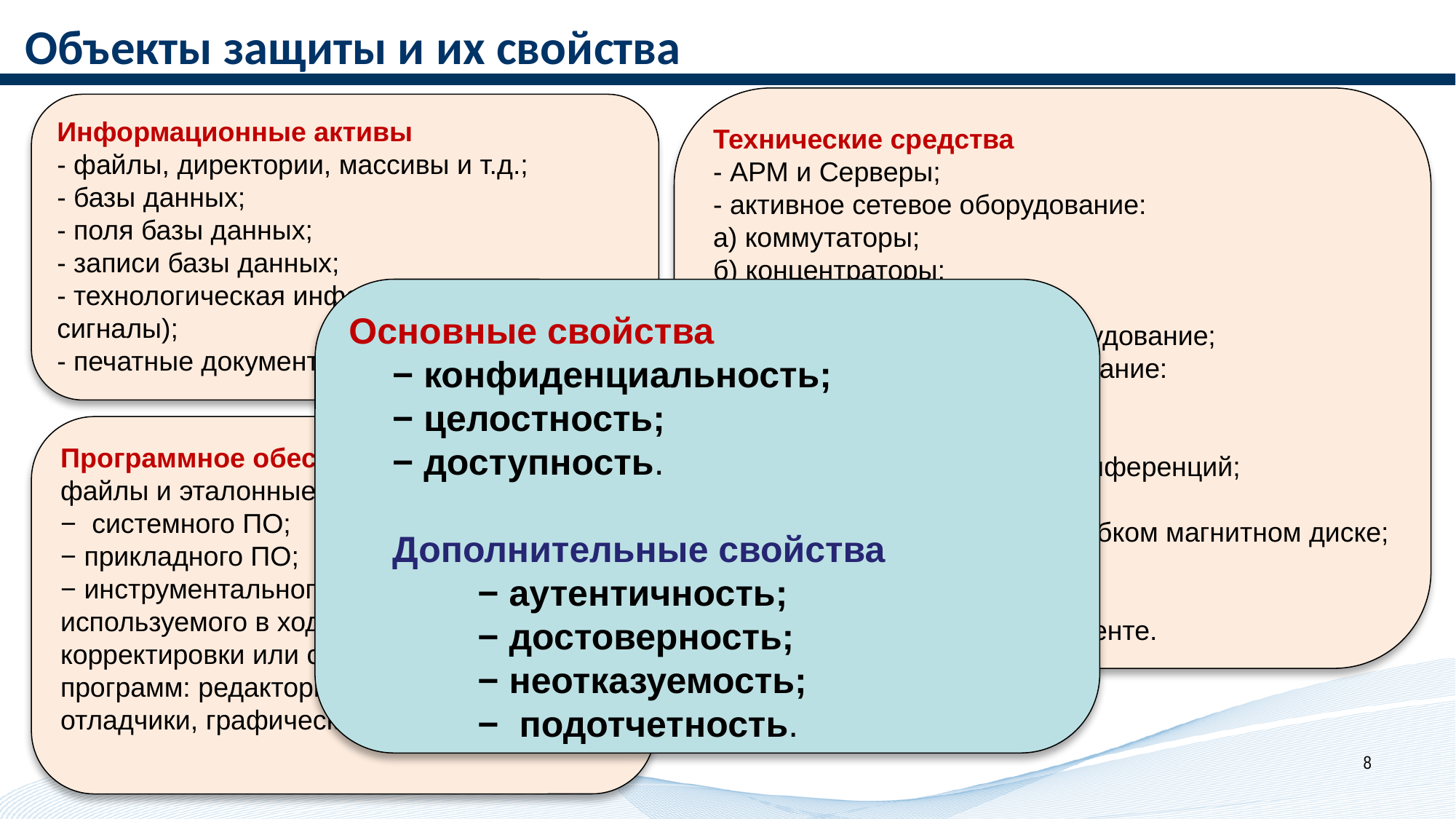

Объекты защиты и их свойства
Технические средства
- АРМ и Серверы;
- активное сетевое оборудование:
а) коммутаторы;
б) концентраторы;
в) маршрутизаторы;
г) модемное и CSU/DSU оборудование;
- коммуникационное оборудование:
а) телефоны;
б) факсимильные аппараты;
в) оборудование для видеоконференций;
носители информации:
а) накопители на жестком и гибком магнитном диске;
б) оптические диски;
г) флеш-память;
д) накопители на магнитной ленте.
Информационные активы
- файлы, директории, массивы и т.д.;
- базы данных;
- поля базы данных;
- записи базы данных;
- технологическая информацию (команды, сигналы);
- печатные документы

Основные свойства
− конфиденциальность;
− целостность;
− доступность.

Дополнительные свойства
− аутентичность;
− достоверность;
− неотказуемость;
−  подотчетность.

Программное обеспечение
файлы и эталонные копии:
−  системного ПО;
− прикладного ПО;
− инструментального ПО (ПО, используемого в ходе разработки, корректировки или сопровождении других программ: редакторы, компиляторы, отладчики, графические пакеты и т.д.).
8